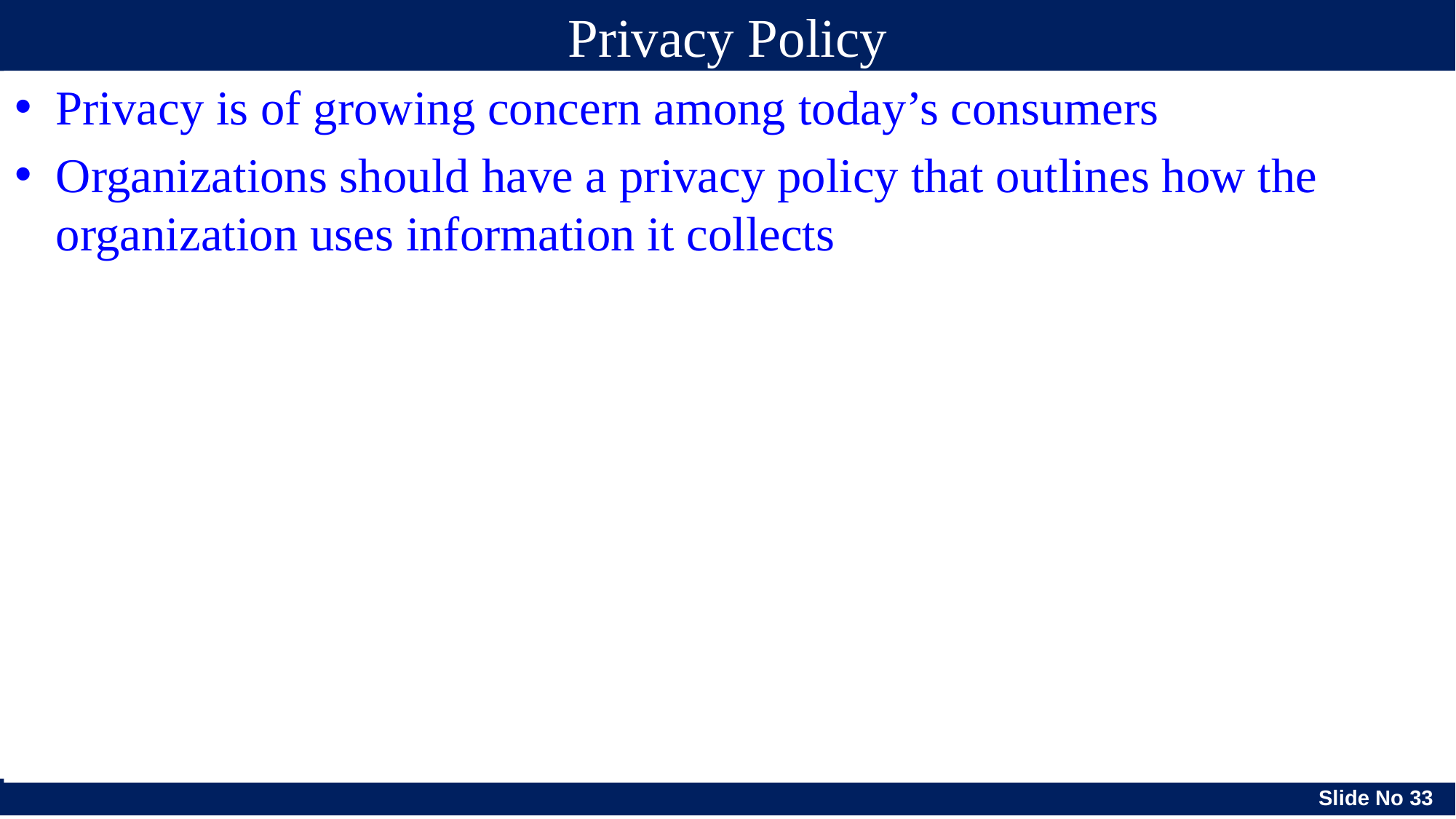

cs490ns-cotter
33
# Privacy Policy
Privacy is of growing concern among today’s consumers
Organizations should have a privacy policy that outlines how the organization uses information it collects